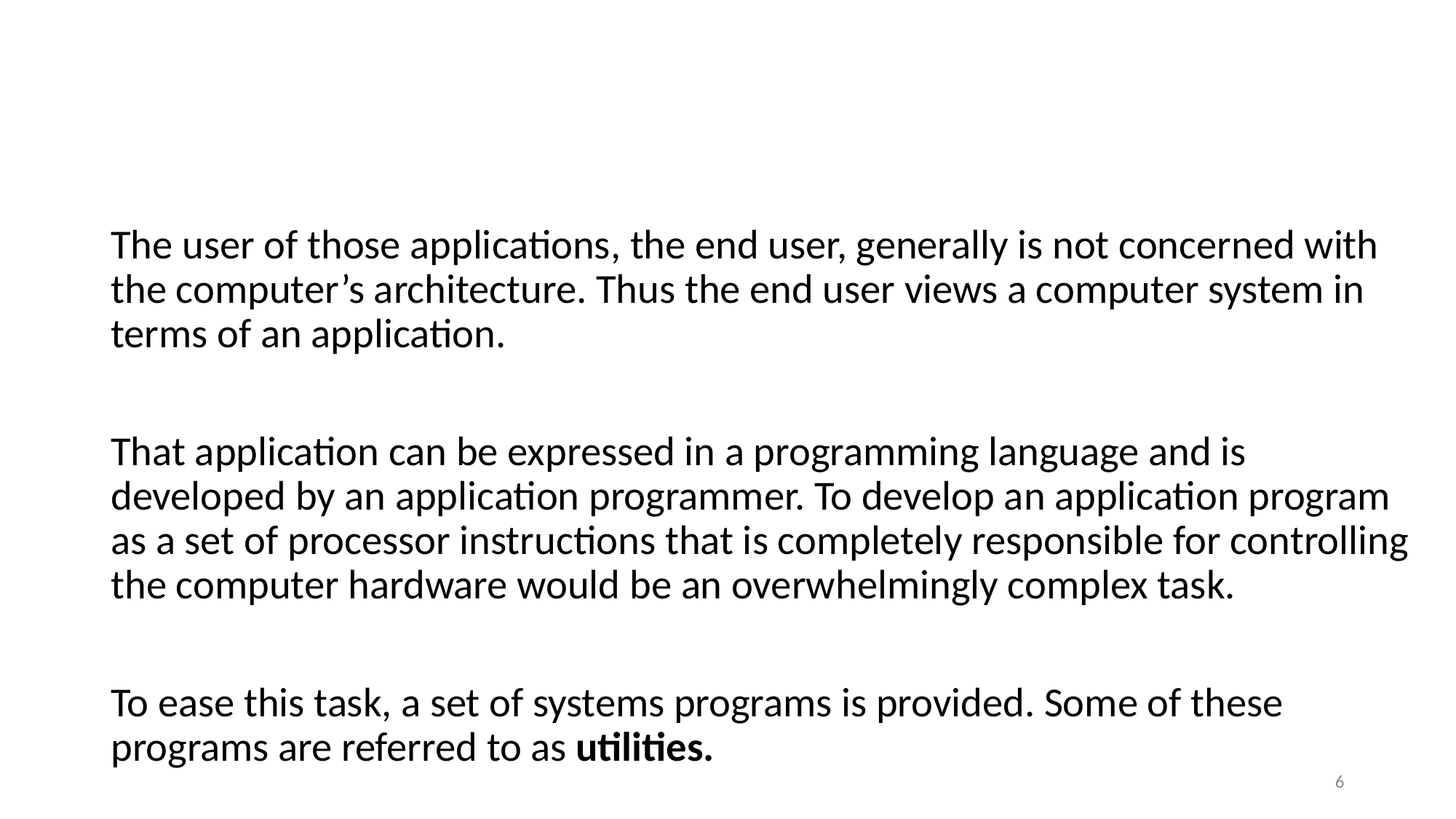

#
The user of those applications, the end user, generally is not concerned with the computer’s architecture. Thus the end user views a computer system in terms of an application.

That application can be expressed in a programming language and is developed by an application programmer. To develop an application program as a set of processor instructions that is completely responsible for controlling the computer hardware would be an overwhelmingly complex task.

To ease this task, a set of systems programs is provided. Some of these programs are referred to as utilities.

6